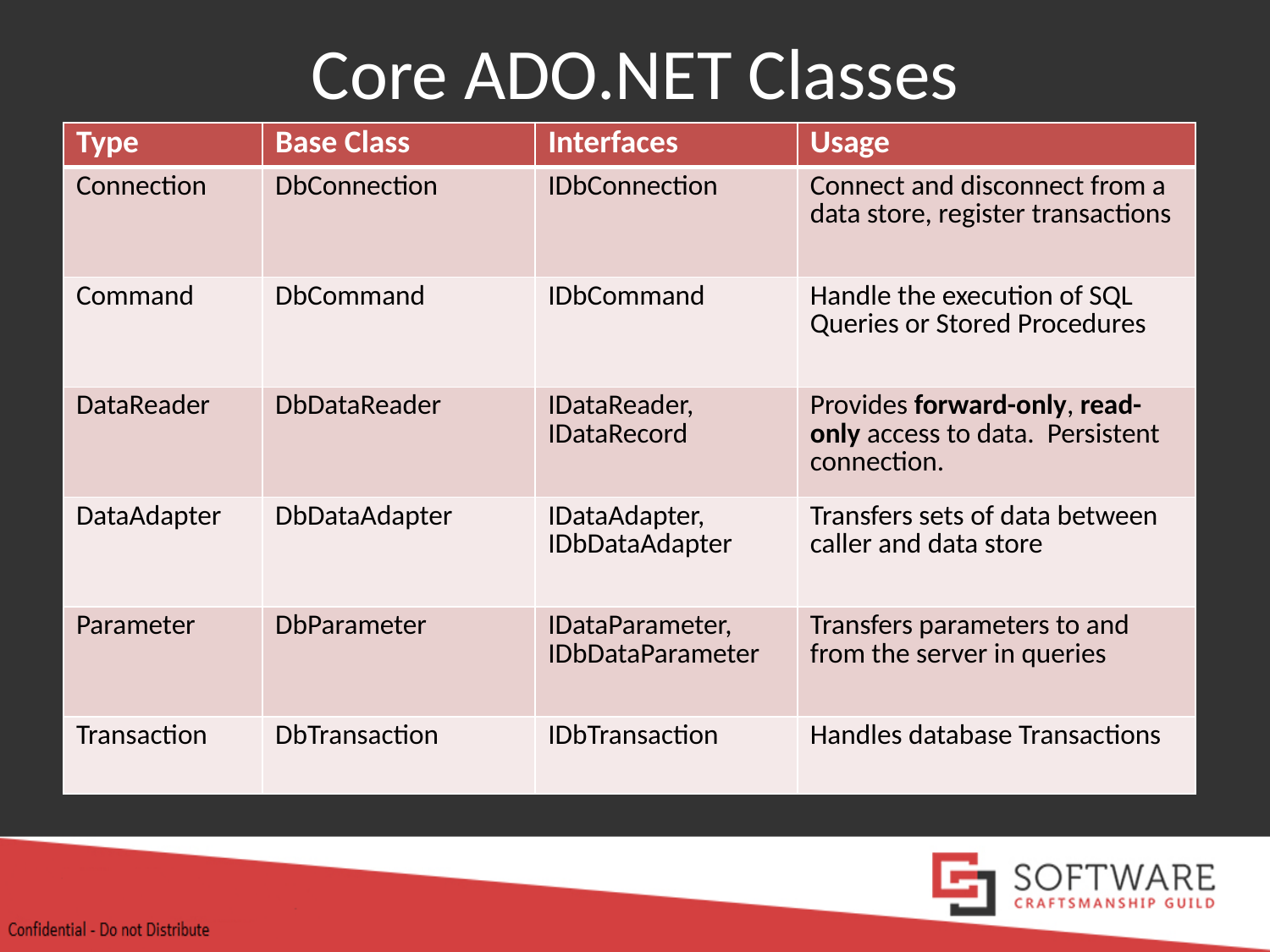

# Core ADO.NET Classes
| Type | Base Class | Interfaces | Usage |
| --- | --- | --- | --- |
| Connection | DbConnection | IDbConnection | Connect and disconnect from a data store, register transactions |
| Command | DbCommand | IDbCommand | Handle the execution of SQL Queries or Stored Procedures |
| DataReader | DbDataReader | IDataReader, IDataRecord | Provides forward-only, read-only access to data. Persistent connection. |
| DataAdapter | DbDataAdapter | IDataAdapter, IDbDataAdapter | Transfers sets of data between caller and data store |
| Parameter | DbParameter | IDataParameter, IDbDataParameter | Transfers parameters to and from the server in queries |
| Transaction | DbTransaction | IDbTransaction | Handles database Transactions |